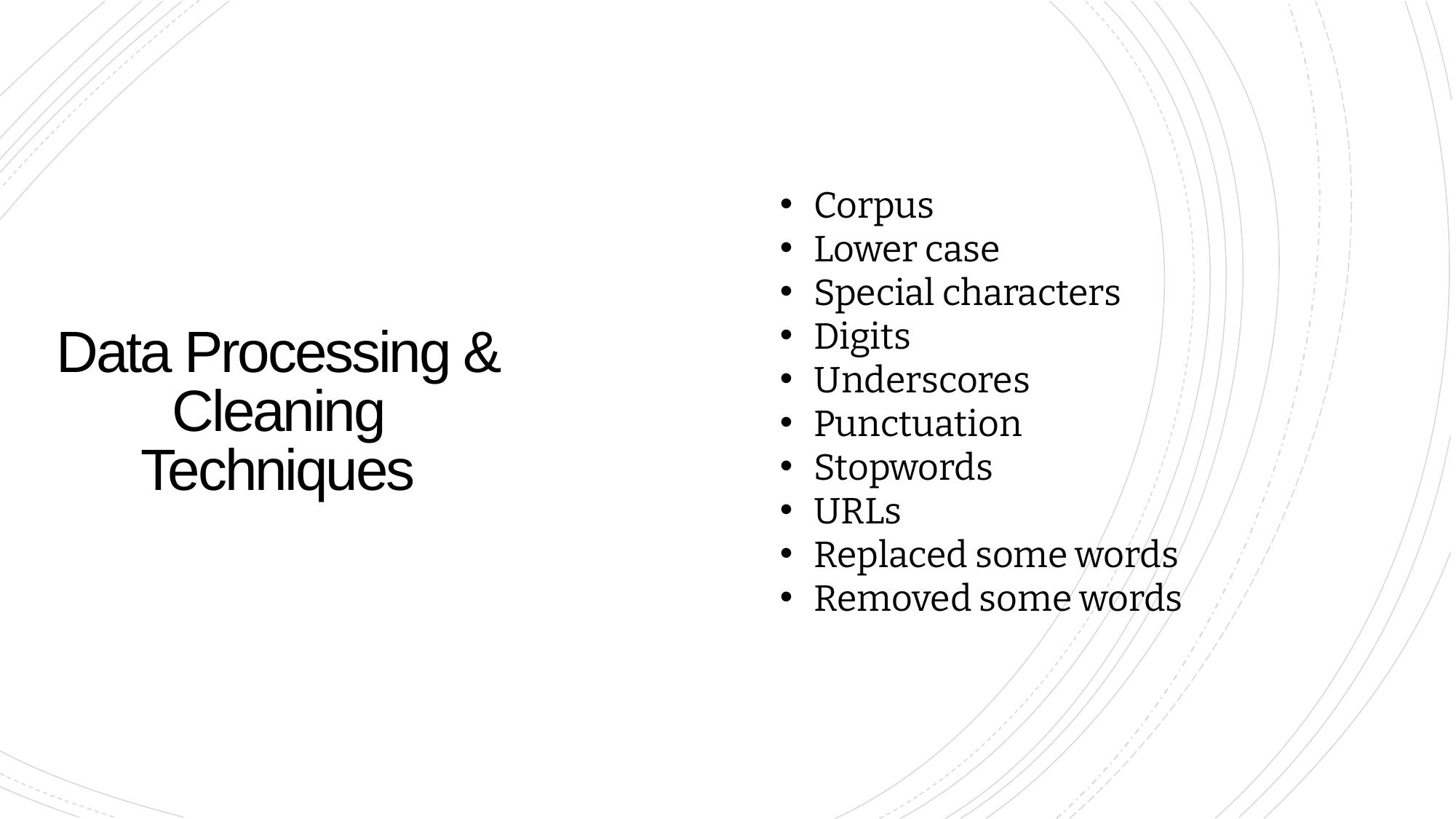

Corpus
Lower case
Special characters
Digits
Underscores
Punctuation
Stopwords
URLs
Replaced some words
Removed some words

Data Processing &
Cleaning Techniques